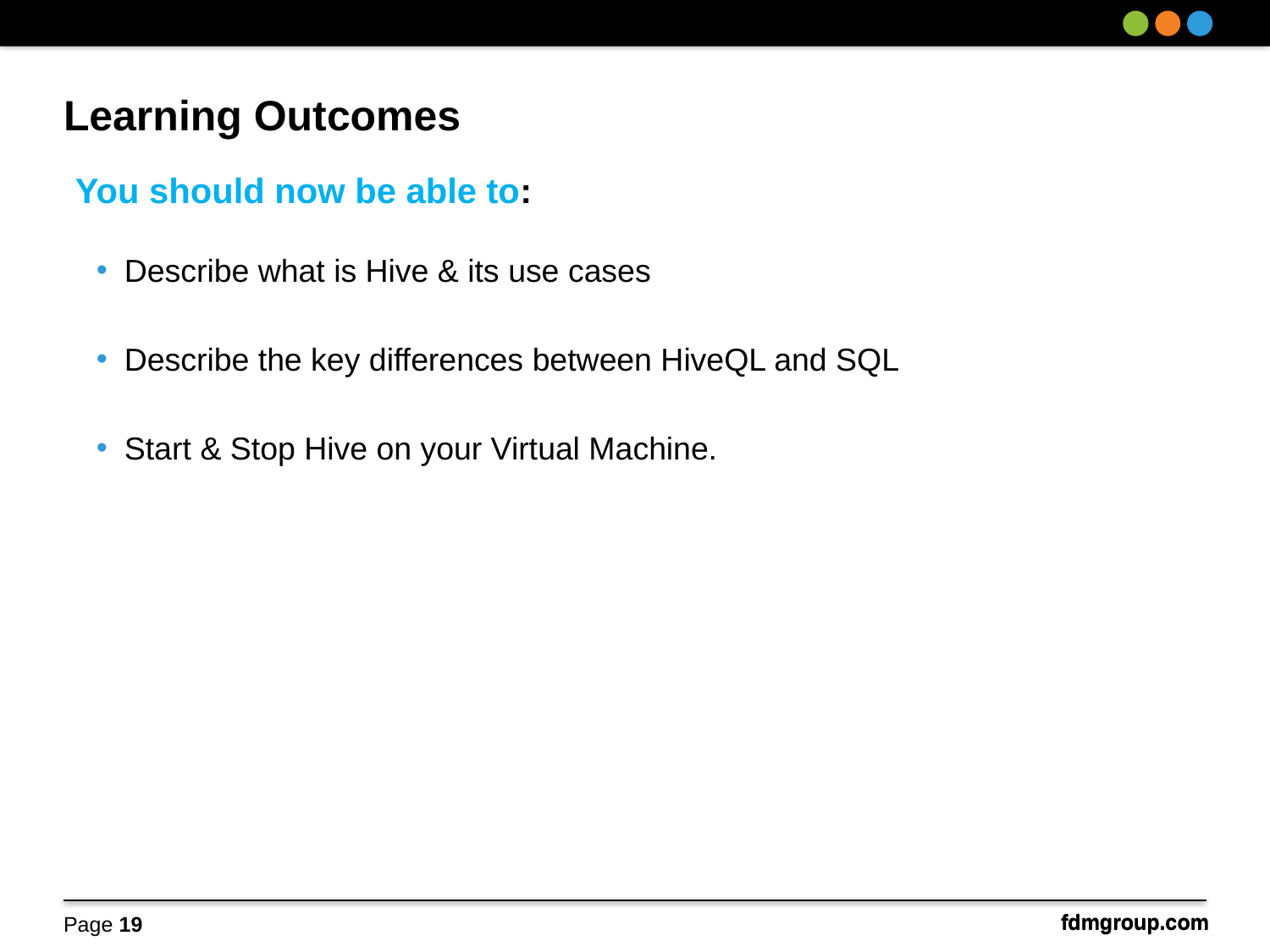

Learning Outcomes
You should now be able to:

Describe what is Hive & its use cases

Describe the key differences between HiveQL and SQL

Start & Stop Hive on your Virtual Machine.

Page 19